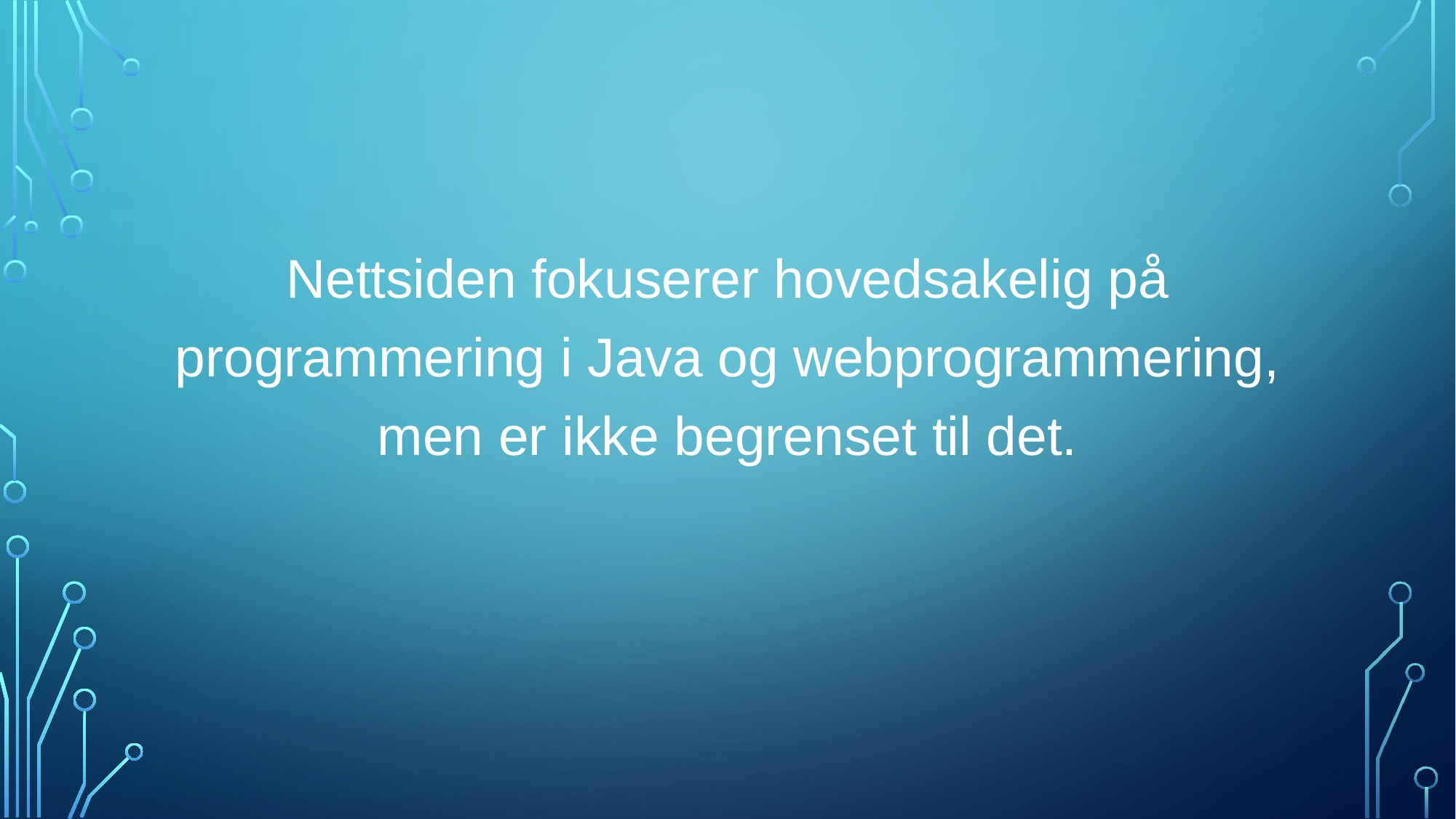

Nettsiden fokuserer hovedsakelig på programmering i Java og webprogrammering, men er ikke begrenset til det.